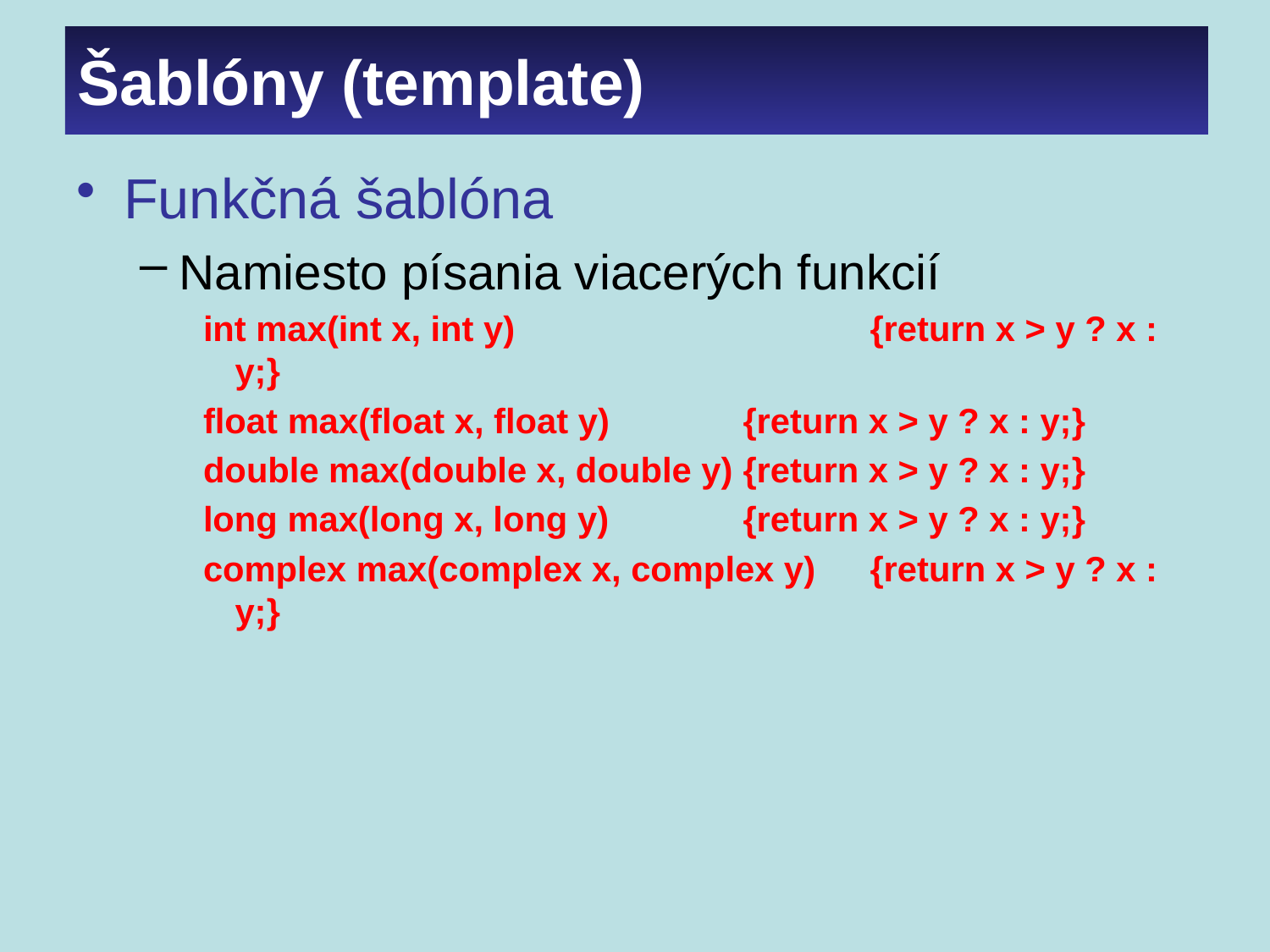

# Šablóny (template)
Funkčná šablóna
Namiesto písania viacerých funkcií
int max(int x, int y)			{return x > y ? x : y;}
float max(float x, float y)		{return x > y ? x : y;}
double max(double x, double y)	{return x > y ? x : y;}
long max(long x, long y)		{return x > y ? x : y;}
complex max(complex x, complex y)	{return x > y ? x : y;}